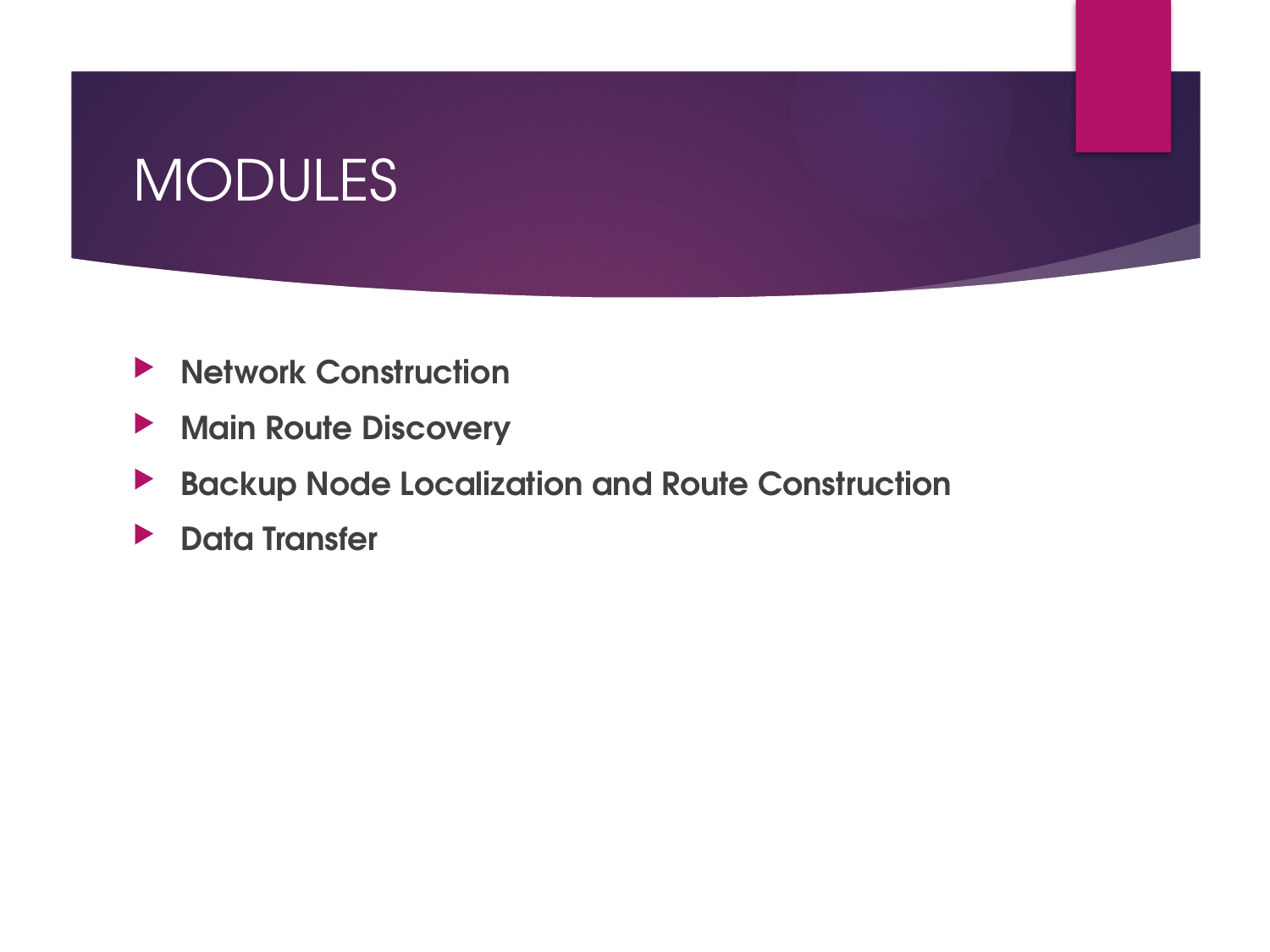

# MODULES
Network Construction
Main Route Discovery
Backup Node Localization and Route Construction
Data Transfer